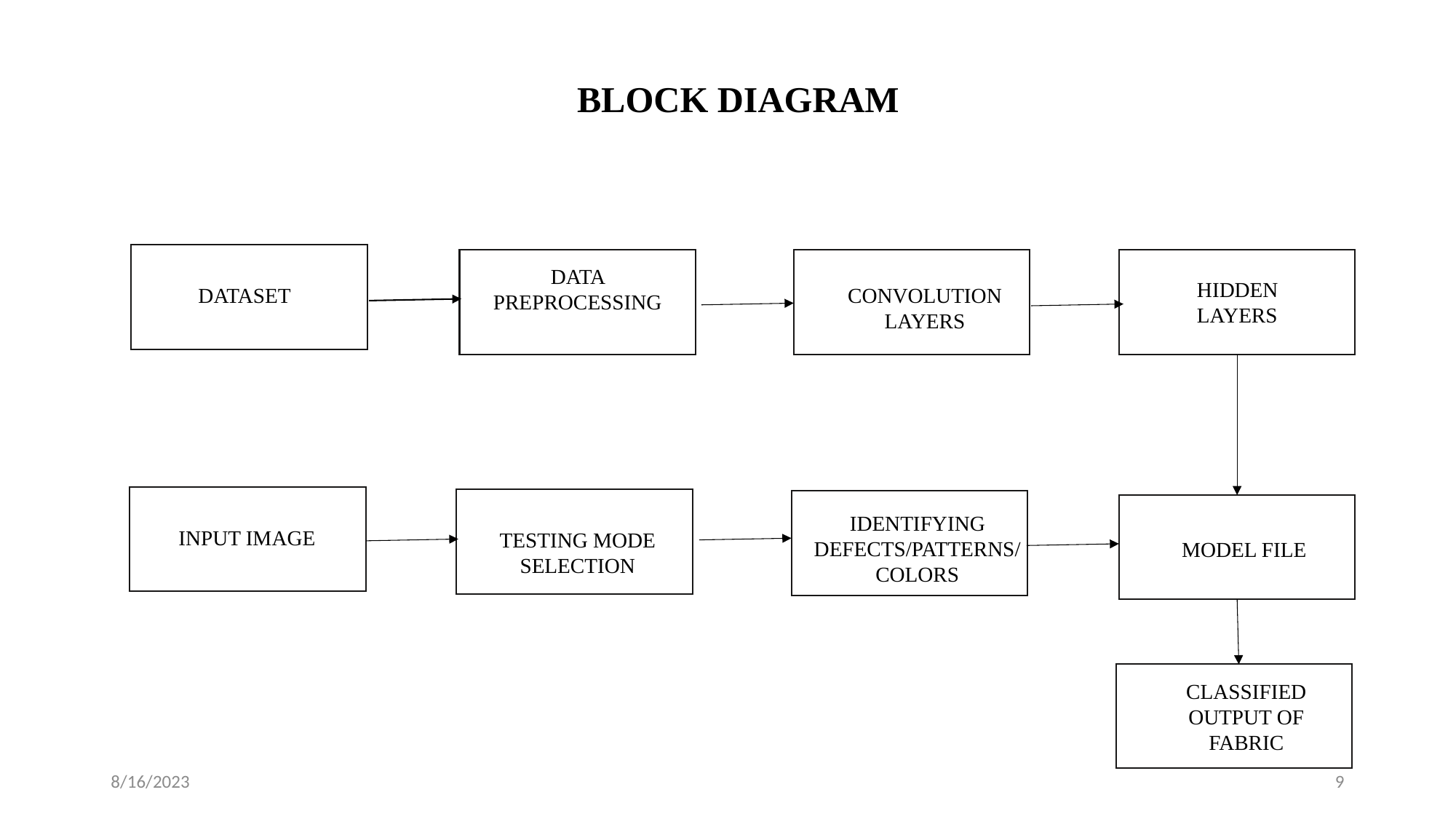

# BLOCK DIAGRAM
DATASET
DATASET

DATA PREPROCESSING

HIDDEN LAYERS
DATASET
CONVOLUTION LAYERS

IDENTIFYING DEFECTS/PATTERNS/COLORS
INPUT IMAGE
TESTING MODE SELECTION
MODEL FILE

CLASSIFIED OUTPUT OF FABRIC
8/16/2023
9